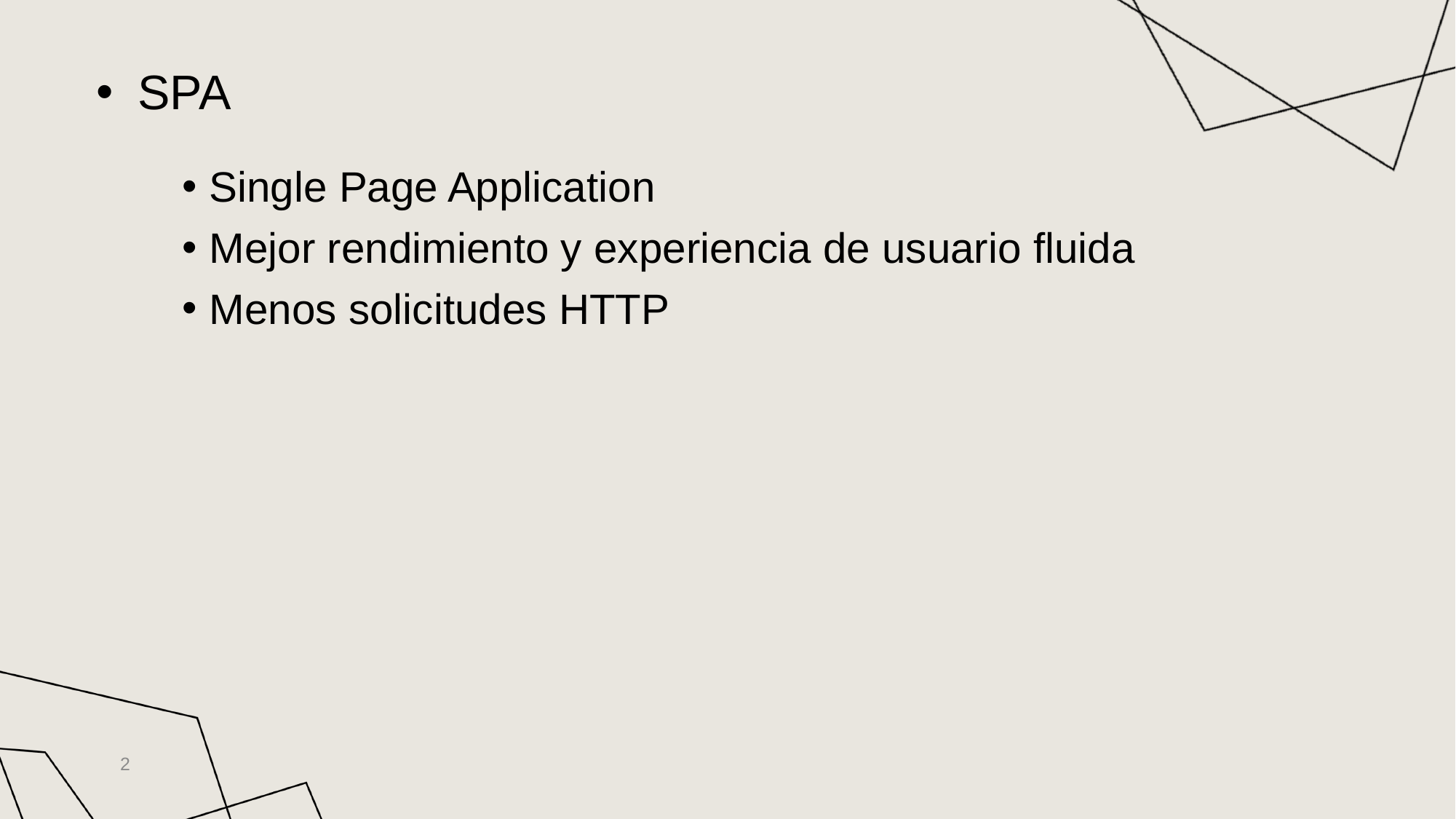

SPA
Single Page Application
Mejor rendimiento y experiencia de usuario fluida
Menos solicitudes HTTP
2